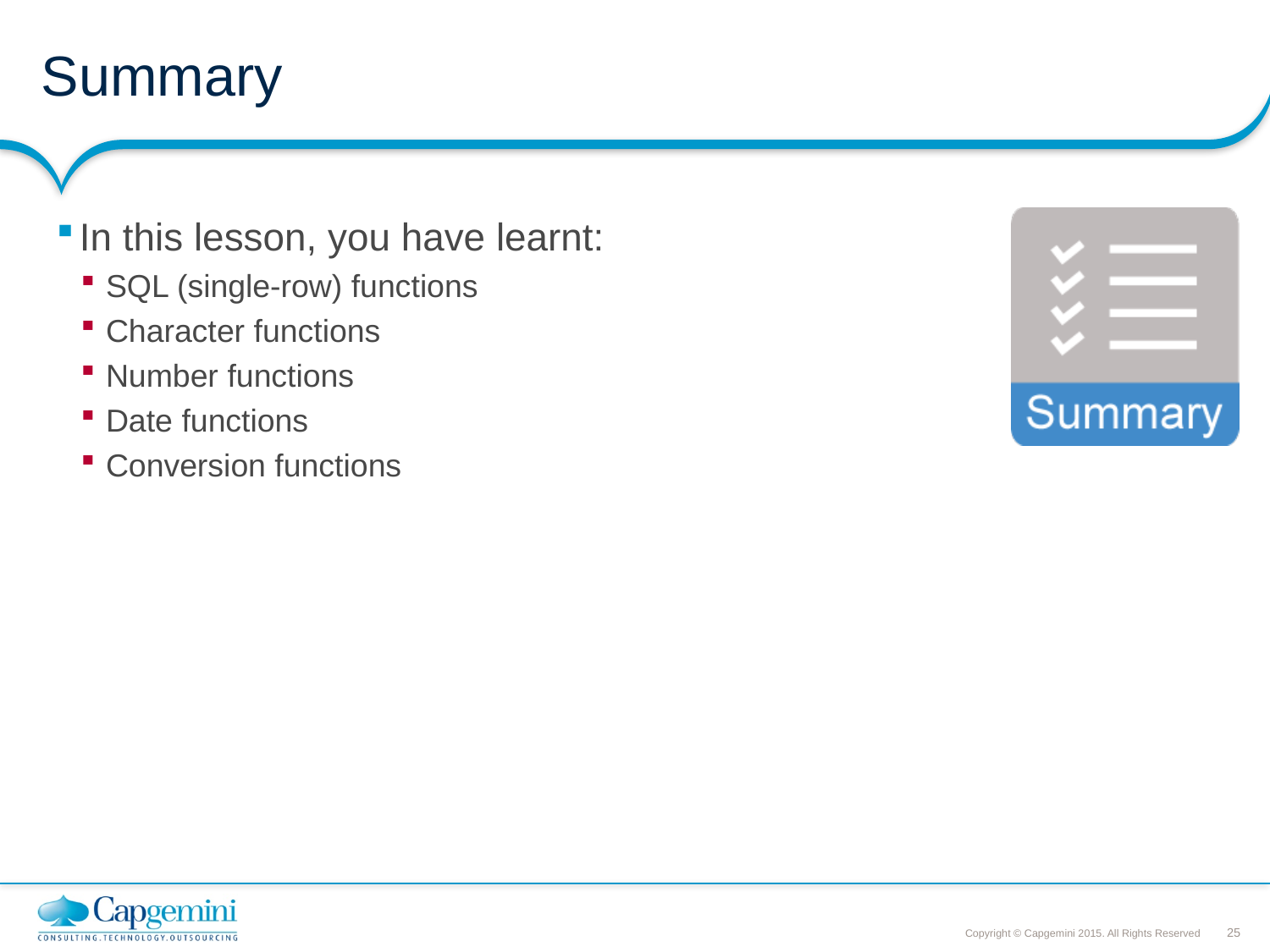

# Summary
In this lesson, you have learnt:
SQL (single-row) functions
Character functions
Number functions
Date functions
Conversion functions